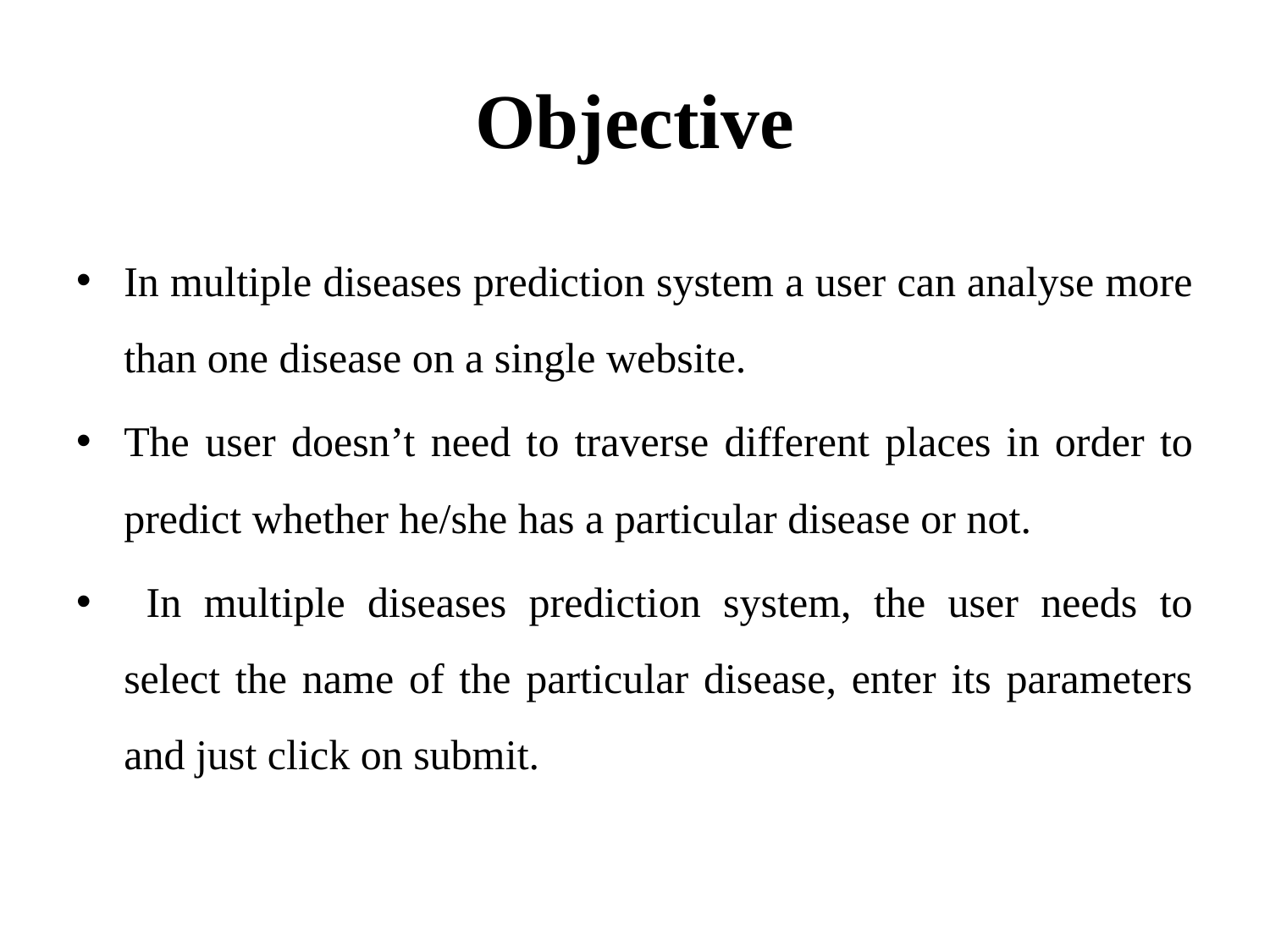

# Objective
In multiple diseases prediction system a user can analyse more than one disease on a single website.
The user doesn’t need to traverse different places in order to predict whether he/she has a particular disease or not.
 In multiple diseases prediction system, the user needs to select the name of the particular disease, enter its parameters and just click on submit.